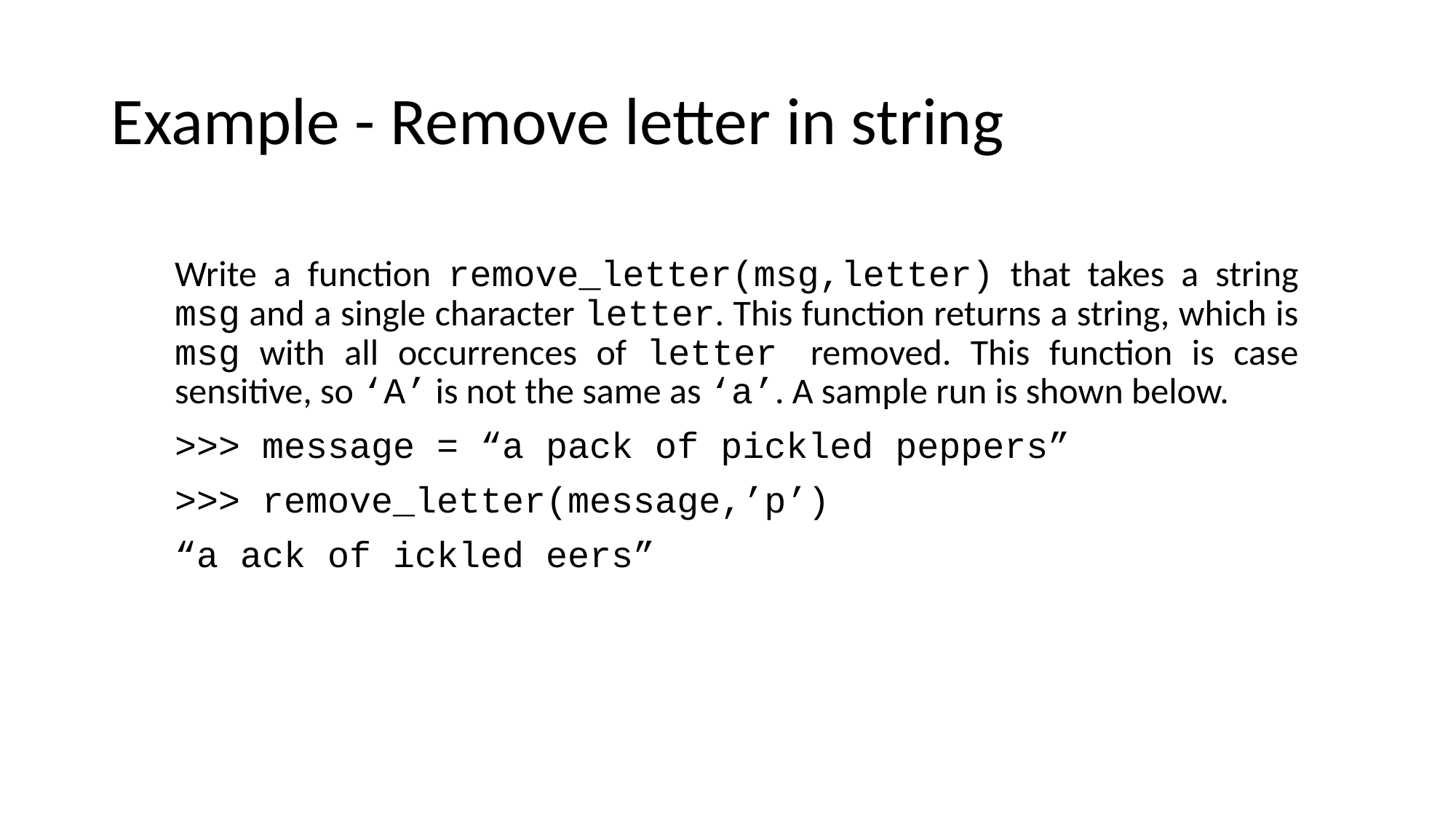

# Example - Remove letter in string
Write a function remove_letter(msg,letter) that takes a string msg and a single character letter. This function returns a string, which is msg with all occurrences of letter removed. This function is case sensitive, so ‘A’ is not the same as ‘a’. A sample run is shown below.
>>> message = “a pack of pickled peppers”
>>> remove_letter(message,’p’)
“a ack of ickled eers”